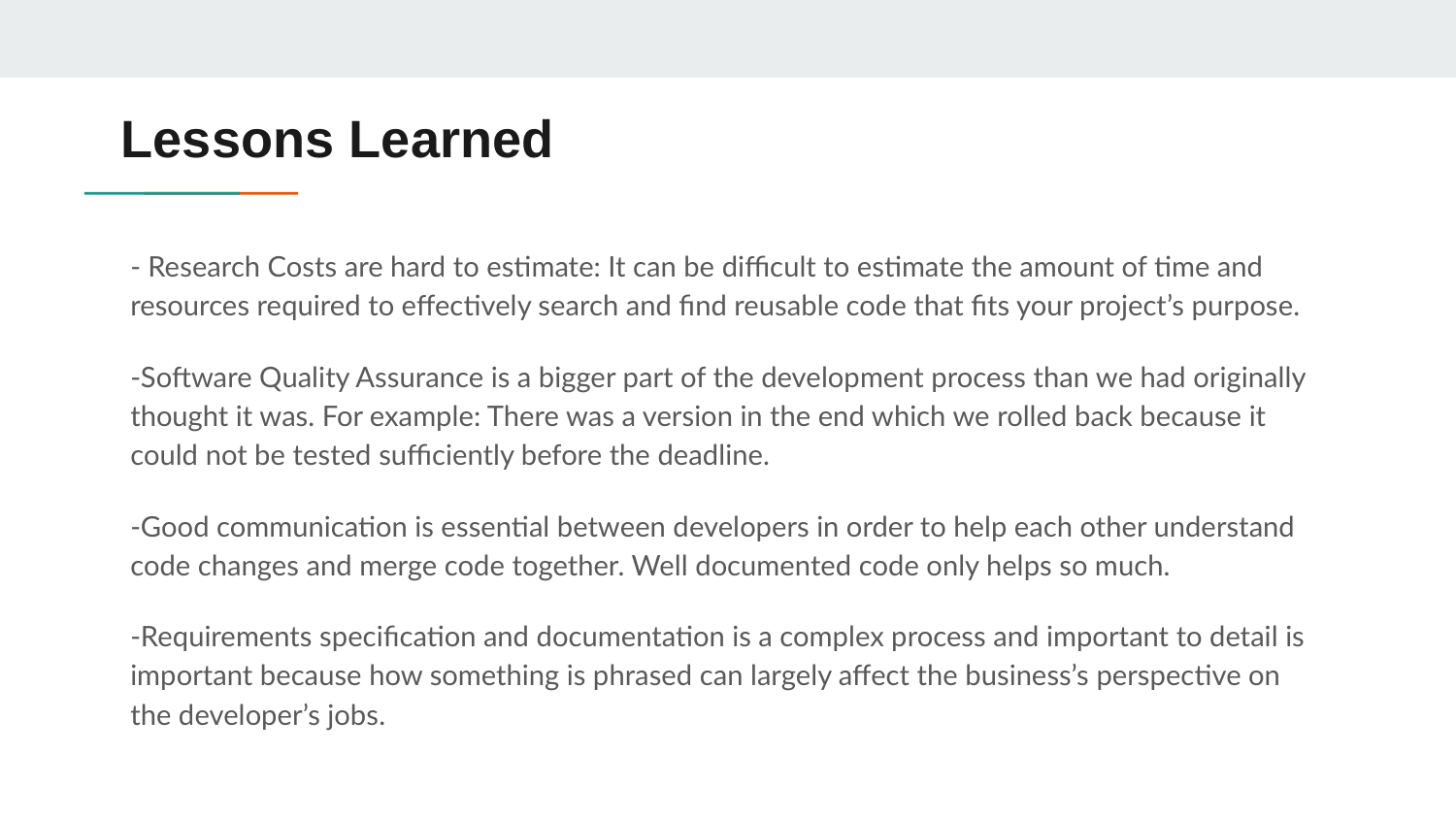

# Lessons Learned
- Research Costs are hard to estimate: It can be difficult to estimate the amount of time and resources required to effectively search and find reusable code that fits your project’s purpose.
-Software Quality Assurance is a bigger part of the development process than we had originally thought it was. For example: There was a version in the end which we rolled back because it could not be tested sufficiently before the deadline.
-Good communication is essential between developers in order to help each other understand code changes and merge code together. Well documented code only helps so much.
-Requirements specification and documentation is a complex process and important to detail is important because how something is phrased can largely affect the business’s perspective on the developer’s jobs.